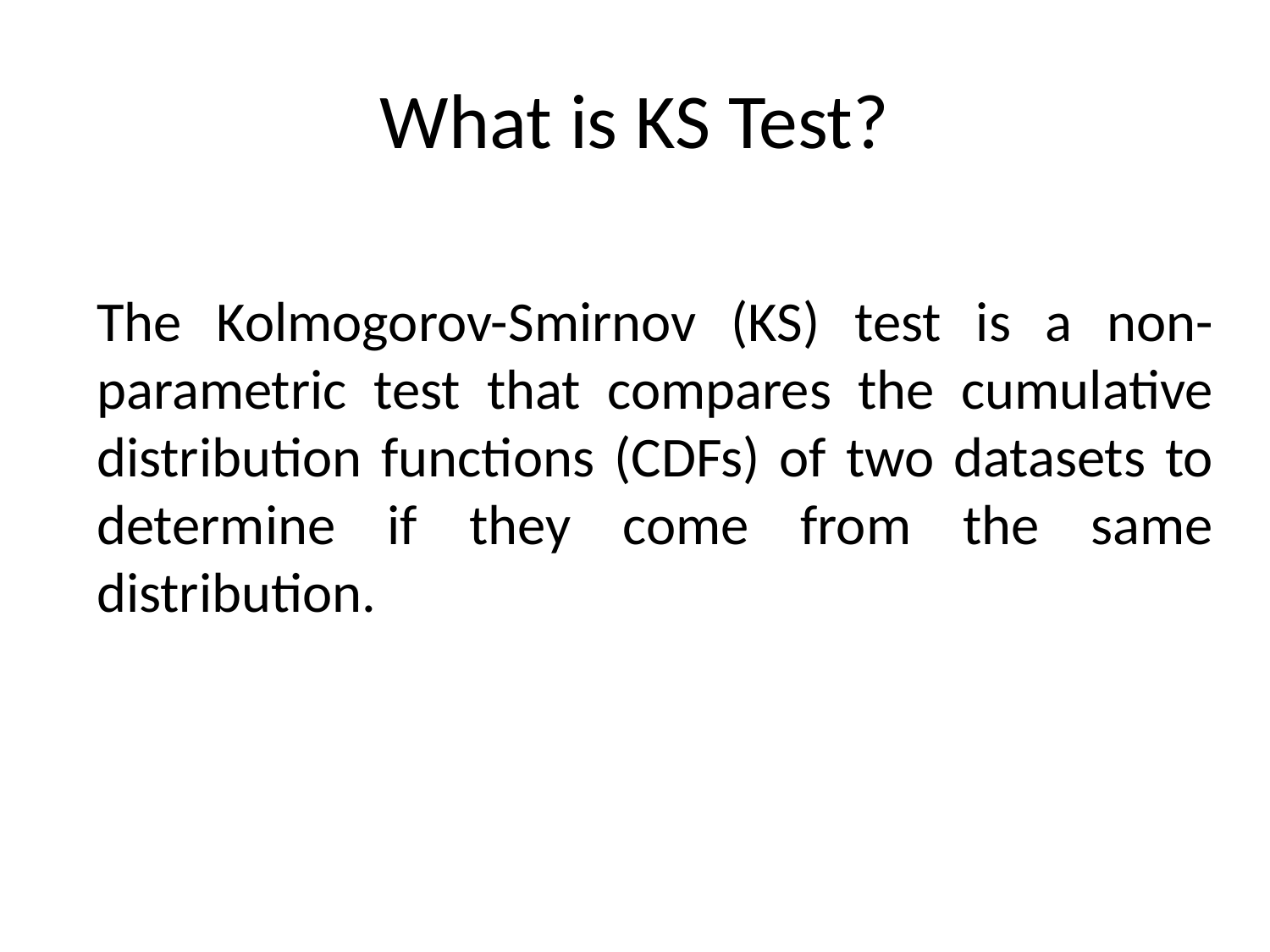

# What is KS Test?
The Kolmogorov-Smirnov (KS) test is a non-parametric test that compares the cumulative distribution functions (CDFs) of two datasets to determine if they come from the same distribution.